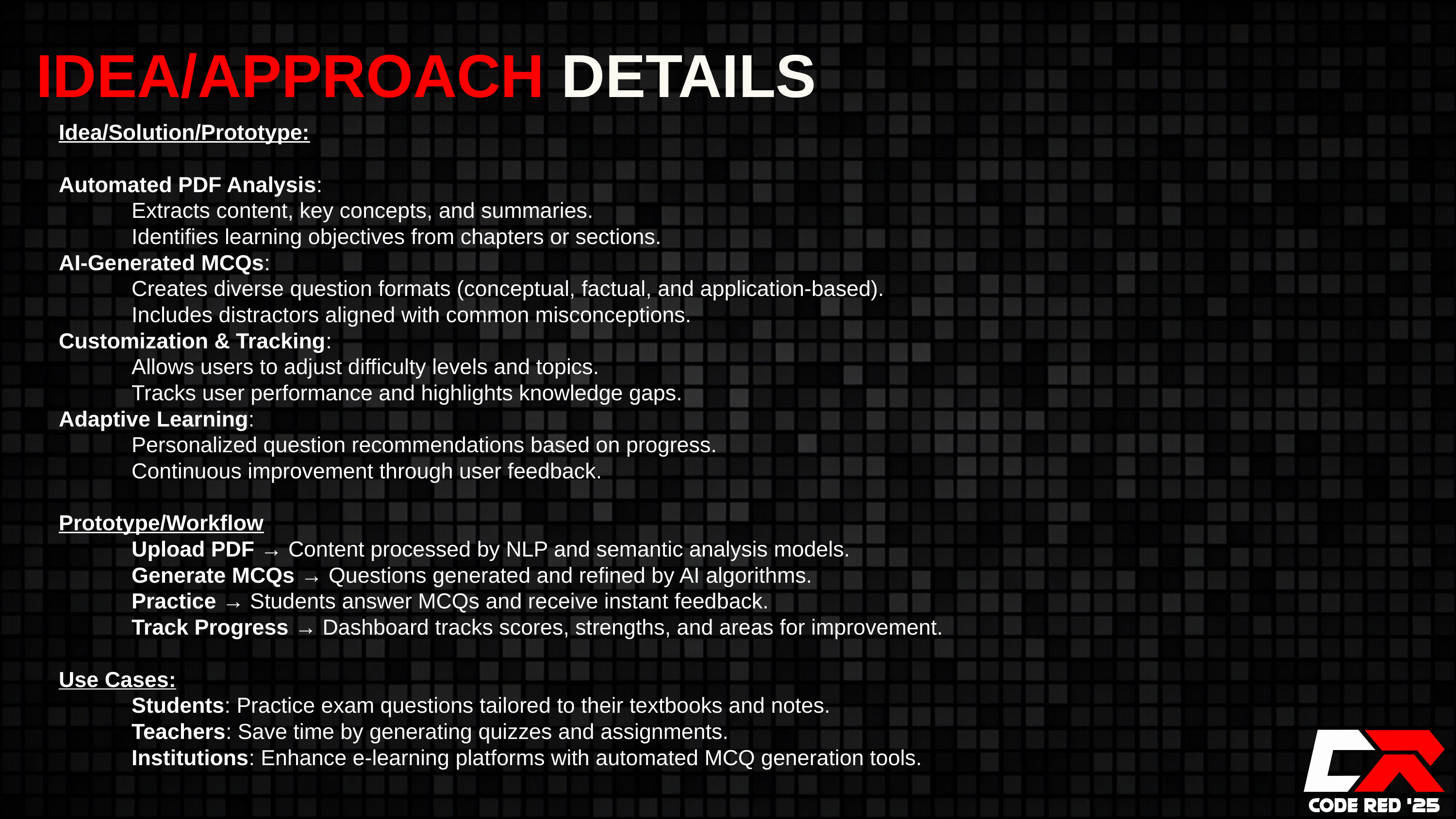

IDEA/APPROACH DETAILS
Idea/Solution/Prototype:

Automated PDF Analysis:
	Extracts content, key concepts, and summaries.
	Identifies learning objectives from chapters or sections.
AI-Generated MCQs:
	Creates diverse question formats (conceptual, factual, and application-based).
	Includes distractors aligned with common misconceptions.
Customization & Tracking:
	Allows users to adjust difficulty levels and topics.
	Tracks user performance and highlights knowledge gaps.
Adaptive Learning:
	Personalized question recommendations based on progress.
	Continuous improvement through user feedback.
Prototype/Workflow
	Upload PDF → Content processed by NLP and semantic analysis models.
	Generate MCQs → Questions generated and refined by AI algorithms.
	Practice → Students answer MCQs and receive instant feedback.
	Track Progress → Dashboard tracks scores, strengths, and areas for improvement.

Use Cases:
	Students: Practice exam questions tailored to their textbooks and notes.
	Teachers: Save time by generating quizzes and assignments.
	Institutions: Enhance e-learning platforms with automated MCQ generation tools.